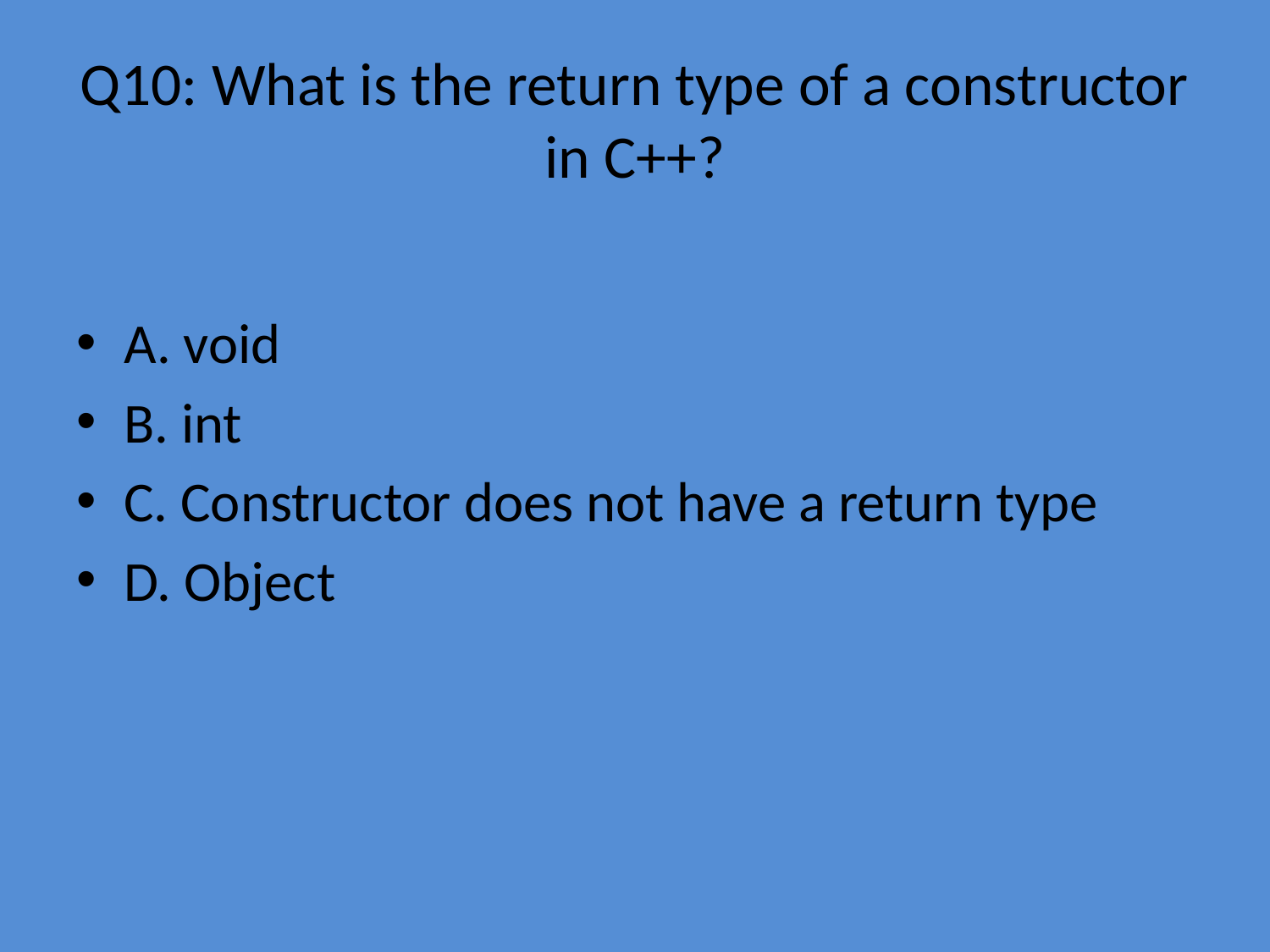

# Q10: What is the return type of a constructor in C++?

A. void
B. int
C. Constructor does not have a return type
D. Object